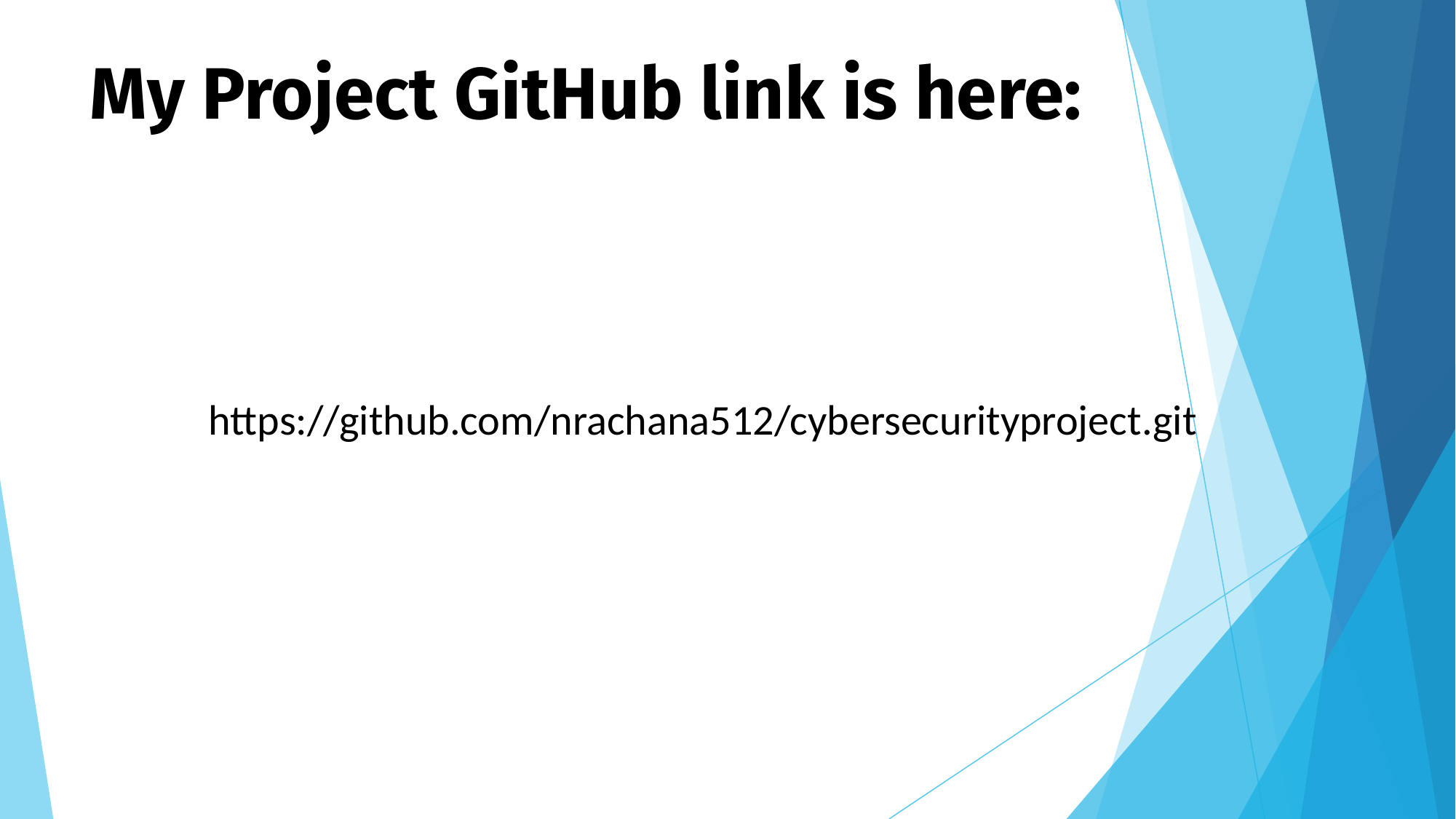

# My Project GitHub link is here:
https://github.com/nrachana512/cybersecurityproject.git